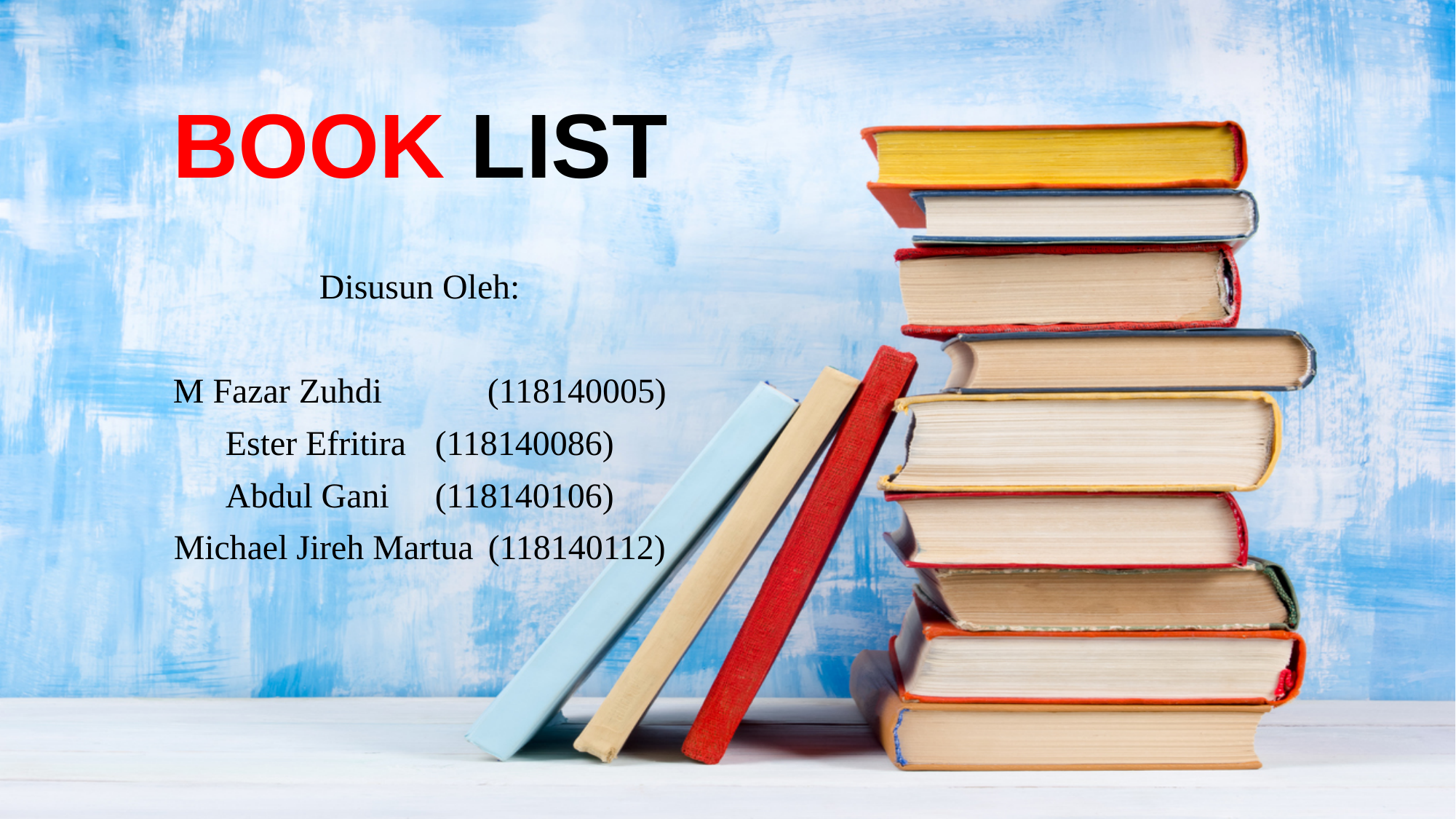

# BOOK LIST
Disusun Oleh:

M Fazar Zuhdi	 	(118140005)
Ester Efritira 		(118140086)
Abdul Gani 		(118140106)
Michael Jireh Martua 	(118140112)